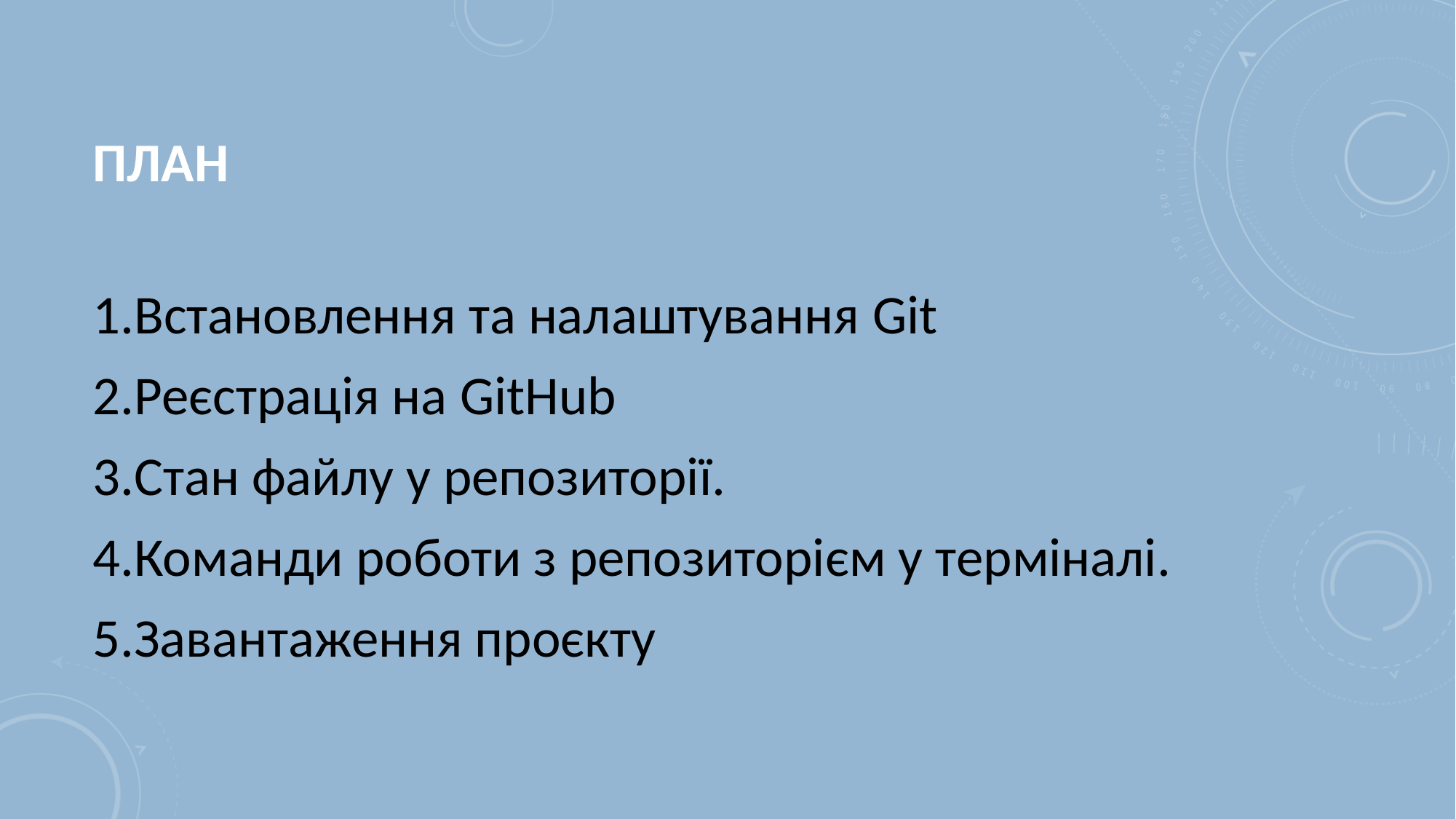

# План
Встановлення та налаштування Git
Реєстрація на GitHub
Стан файлу у репозиторії.
Команди роботи з репозиторієм у терміналі.
Завантаження проєкту